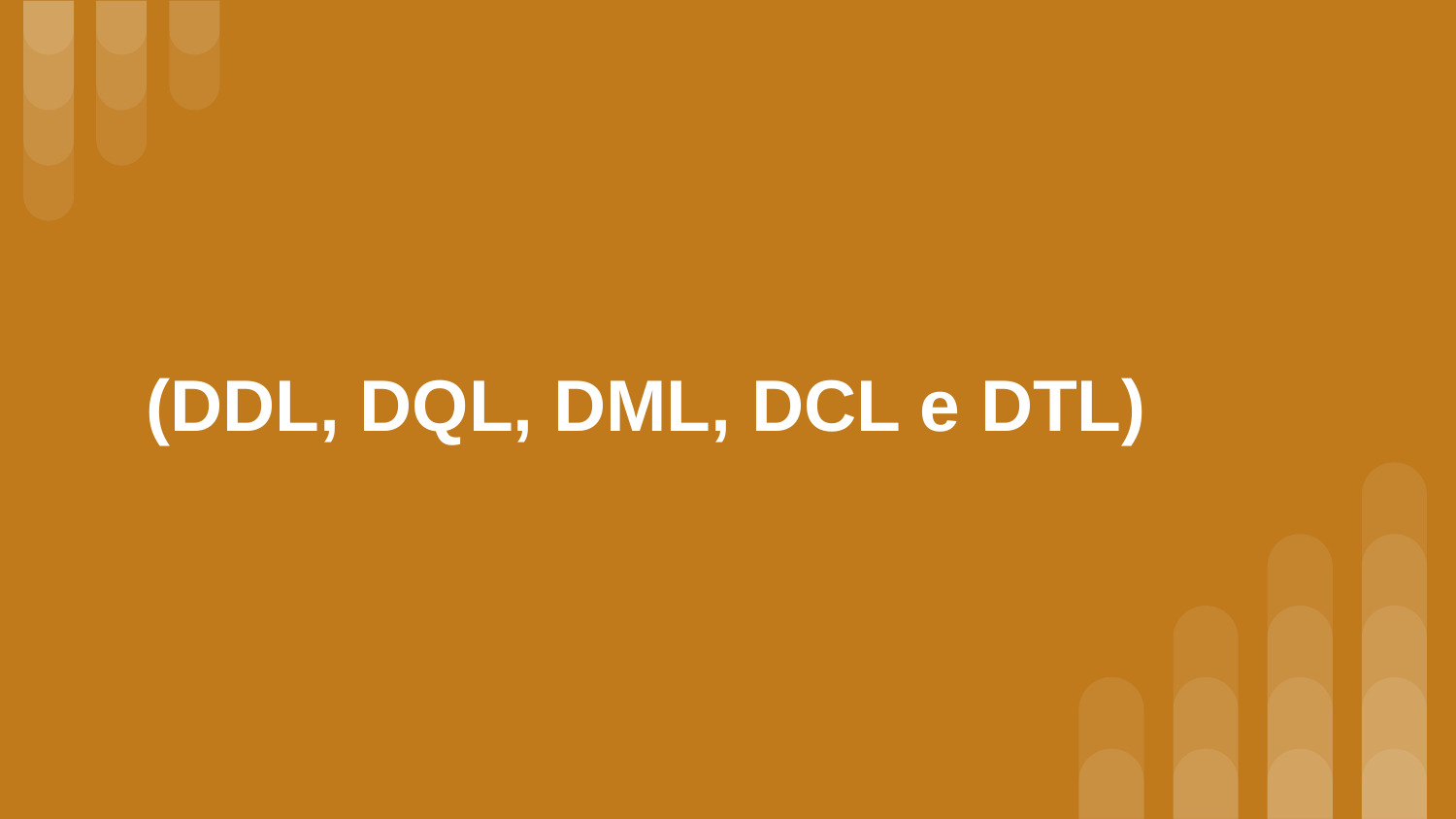

# (DDL, DQL, DML, DCL e DTL)